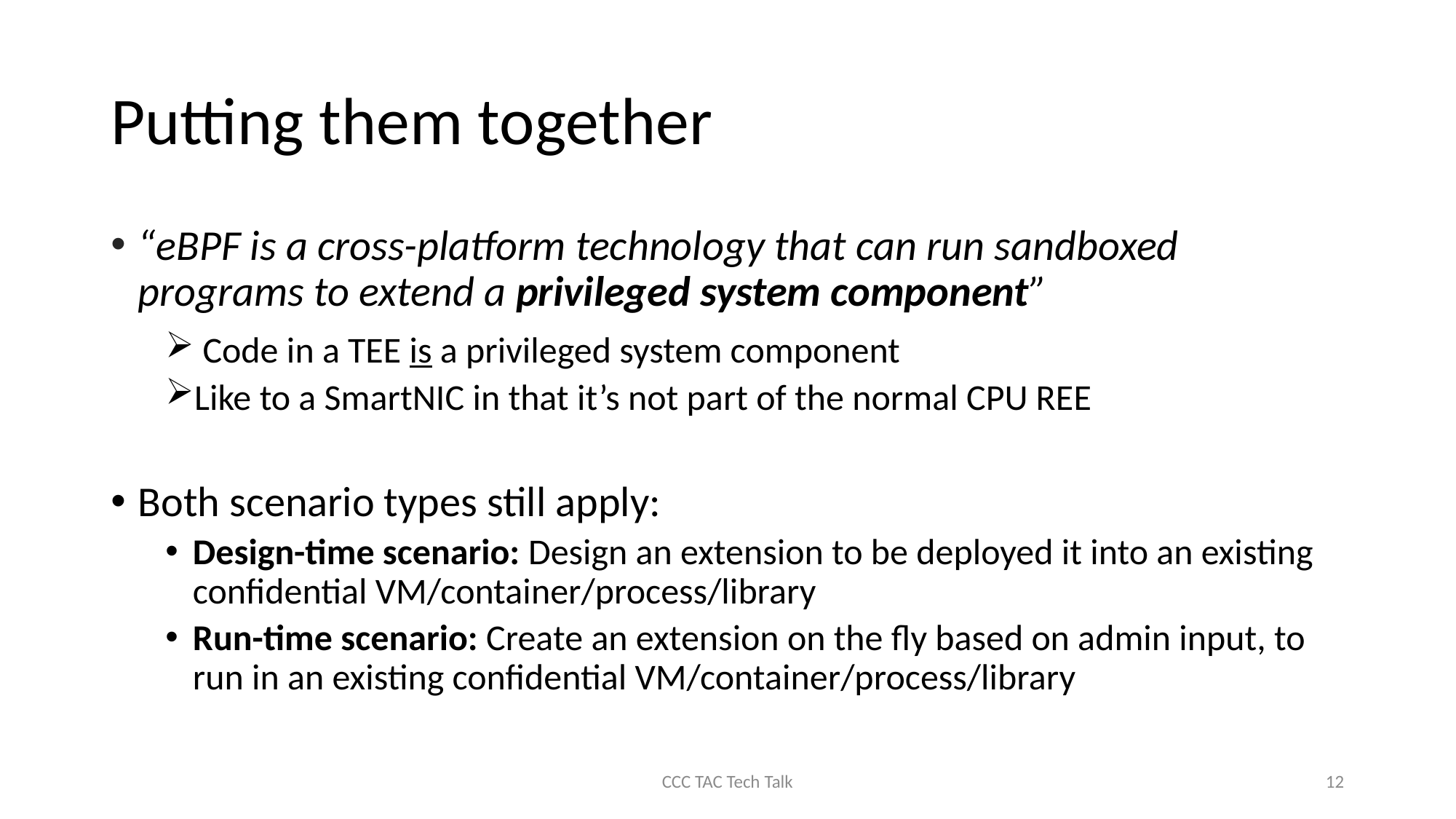

# Putting them together
“eBPF is a cross-platform technology that can run sandboxed programs to extend a privileged system component”
 Code in a TEE is a privileged system component
Like to a SmartNIC in that it’s not part of the normal CPU REE

Both scenario types still apply:
Design-time scenario: Design an extension to be deployed it into an existing confidential VM/container/process/library
Run-time scenario: Create an extension on the fly based on admin input, to run in an existing confidential VM/container/process/library

CCC TAC Tech Talk
12